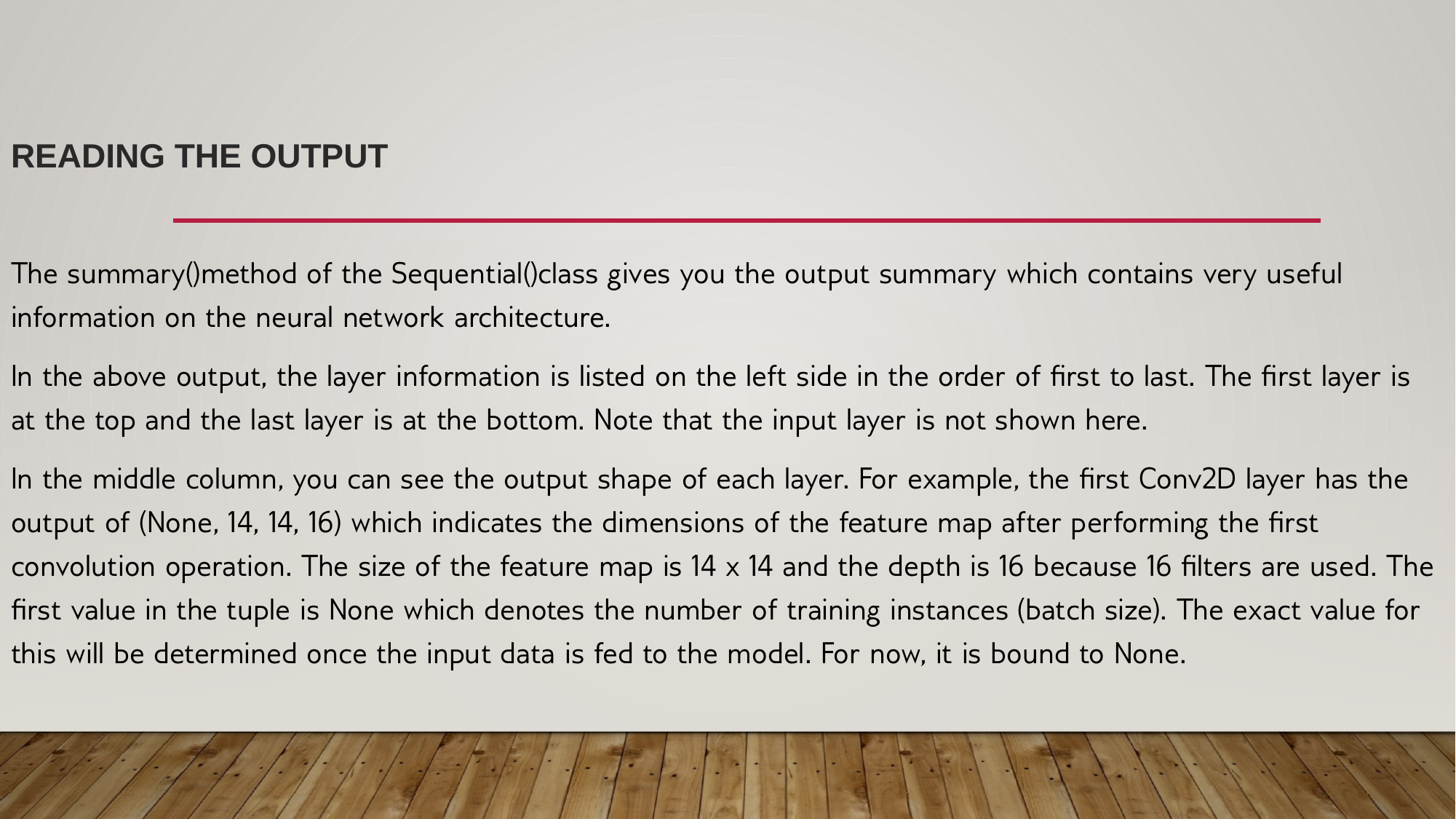

# Reading the output
The summary()method of the Sequential()class gives you the output summary which contains very useful information on the neural network architecture.
In the above output, the layer information is listed on the left side in the order of first to last. The first layer is at the top and the last layer is at the bottom. Note that the input layer is not shown here.
In the middle column, you can see the output shape of each layer. For example, the first Conv2D layer has the output of (None, 14, 14, 16) which indicates the dimensions of the feature map after performing the first convolution operation. The size of the feature map is 14 x 14 and the depth is 16 because 16 filters are used. The first value in the tuple is None which denotes the number of training instances (batch size). The exact value for this will be determined once the input data is fed to the model. For now, it is bound to None.